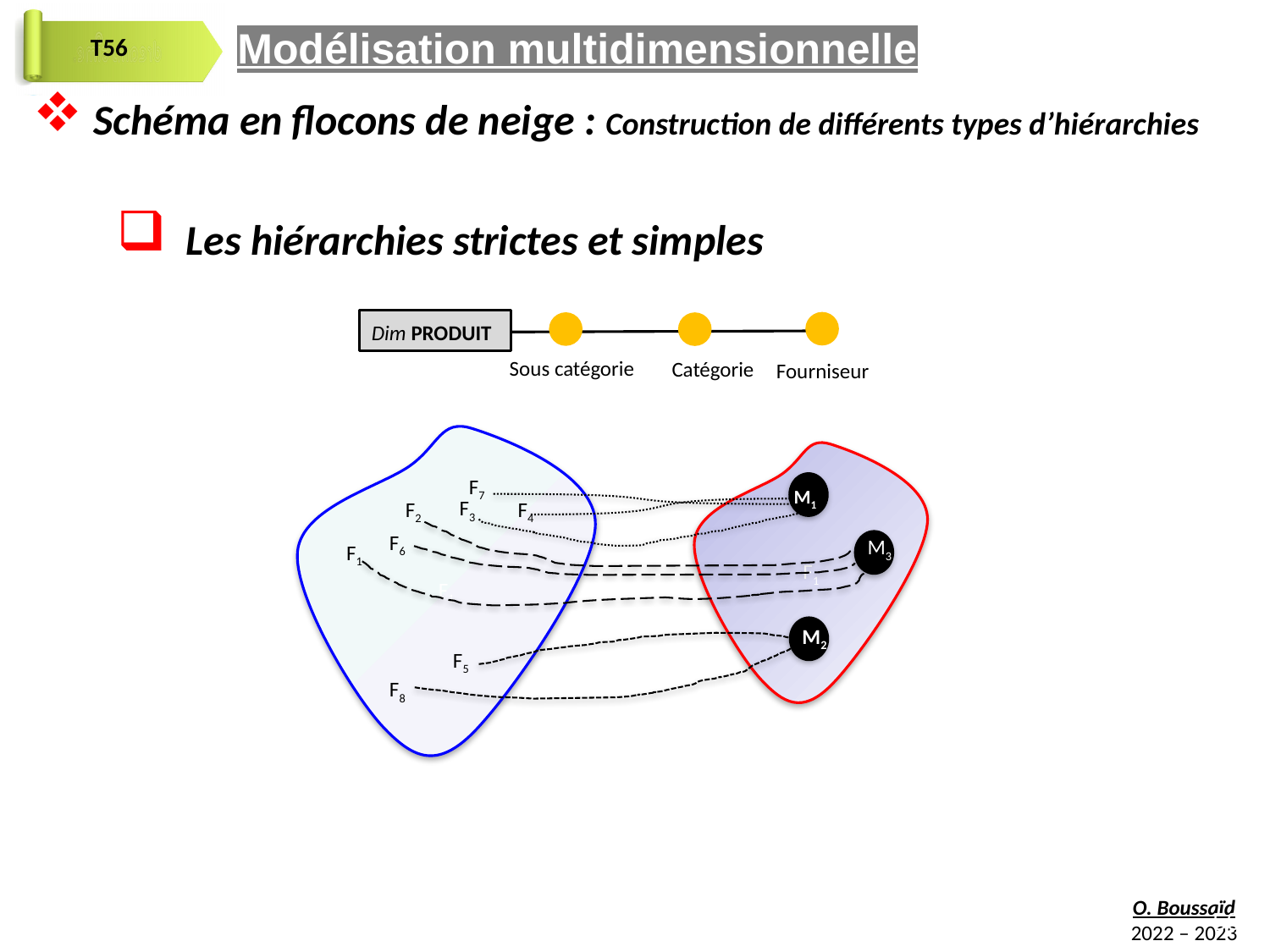

Modélisation multidimensionnelle
 Schéma en flocons de neige : Construction de différents types d’hiérarchies
  Les hiérarchies strictes et simples

Dim PRODUIT

Sous catégorie
Catégorie
Fourniseur
F1
F7
F3
F4
F2
F1
F6
F5
F8
F1

M1

M3

M2

56